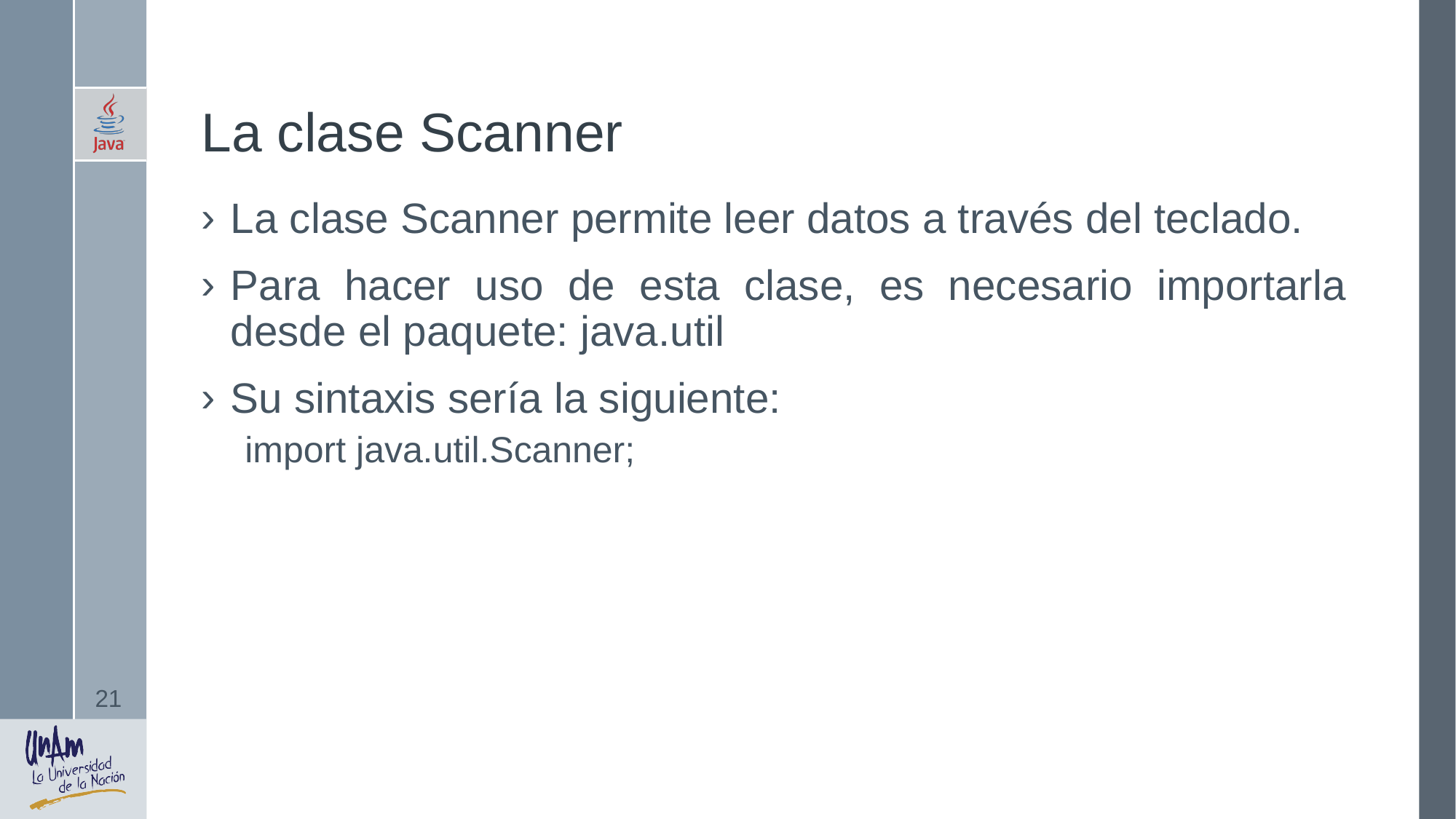

# La clase Scanner
La clase Scanner permite leer datos a través del teclado.
Para hacer uso de esta clase, es necesario importarla desde el paquete: java.util
Su sintaxis sería la siguiente:
import java.util.Scanner;
21